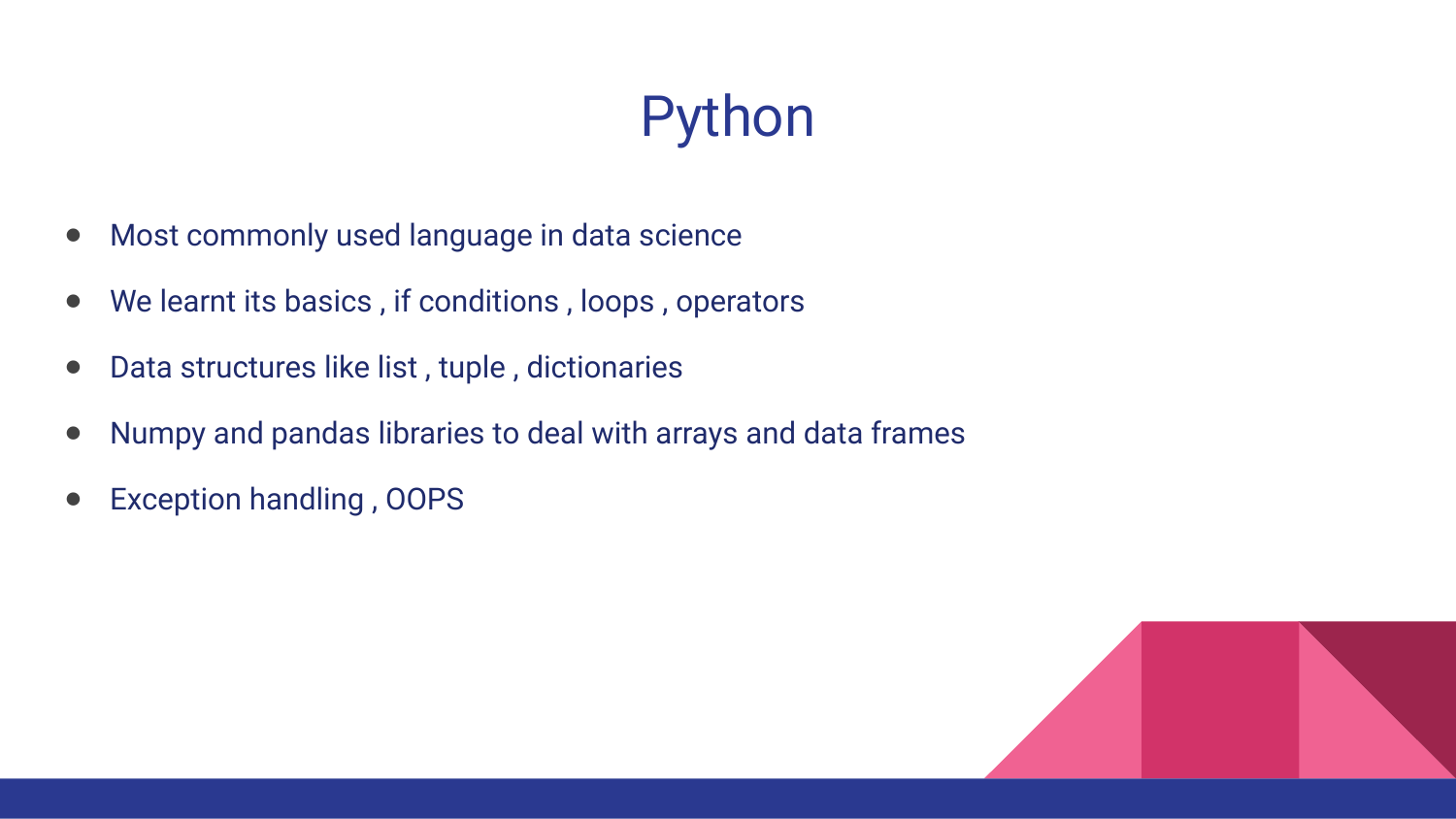

# Python
Most commonly used language in data science
We learnt its basics , if conditions , loops , operators
Data structures like list , tuple , dictionaries
Numpy and pandas libraries to deal with arrays and data frames
Exception handling , OOPS